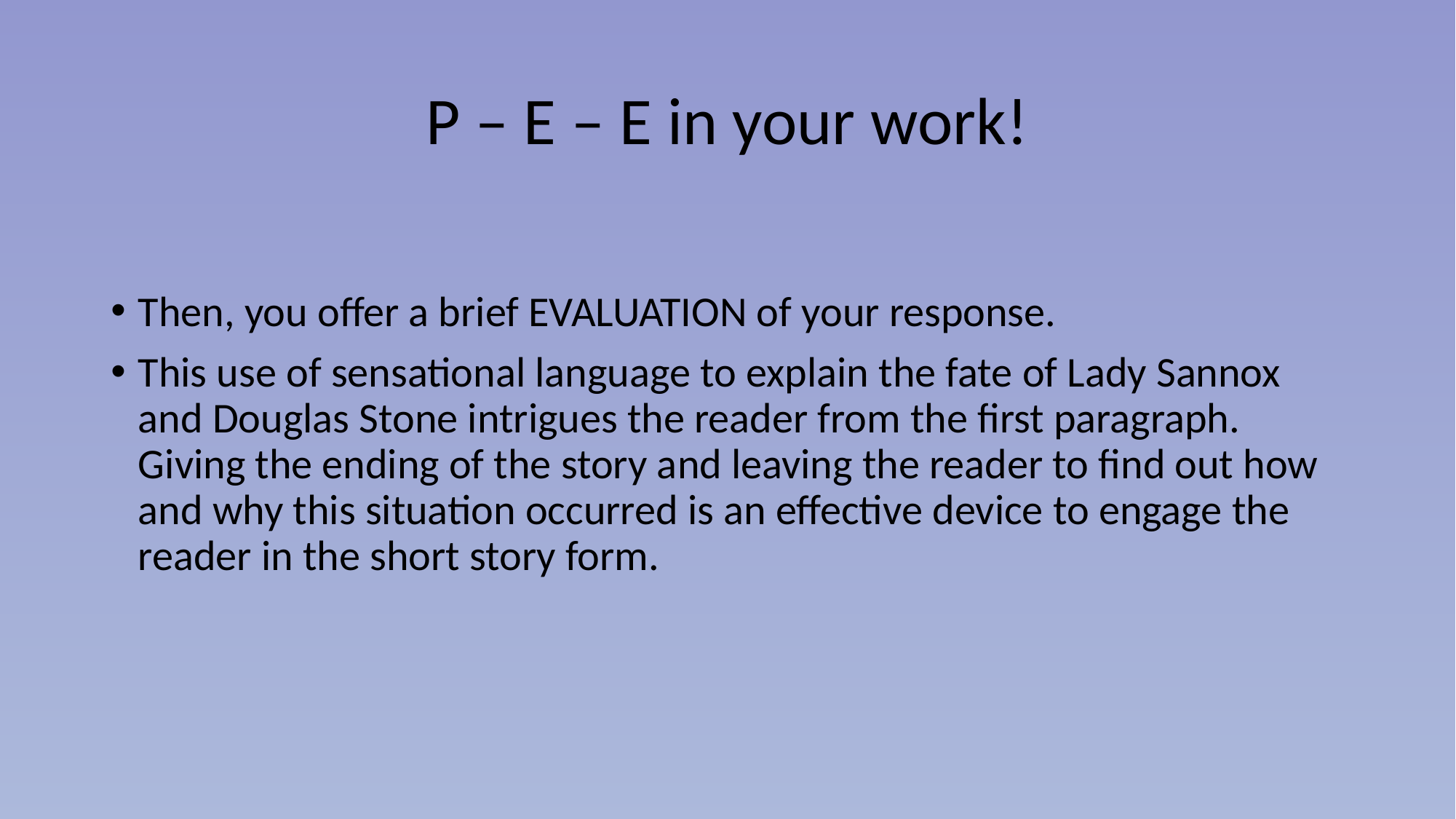

# P – E – E in your work!

Then, you offer a brief EVALUATION of your response.
This use of sensational language to explain the fate of Lady Sannox and Douglas Stone intrigues the reader from the first paragraph.  Giving the ending of the story and leaving the reader to find out how and why this situation occurred is an effective device to engage the reader in the short story form.